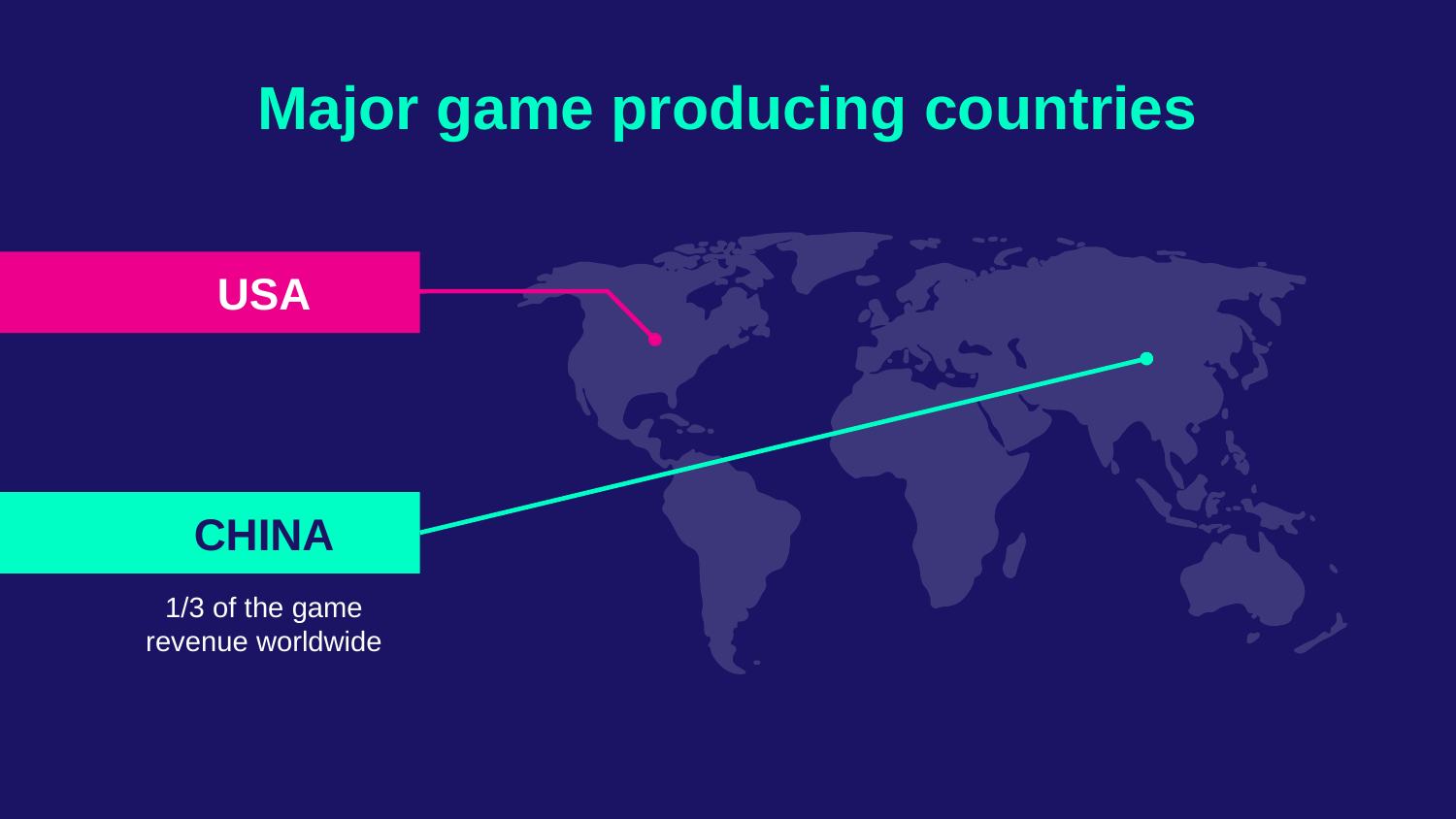

# Major game producing countries

USA

CHINA
1/3 of the game revenue worldwide